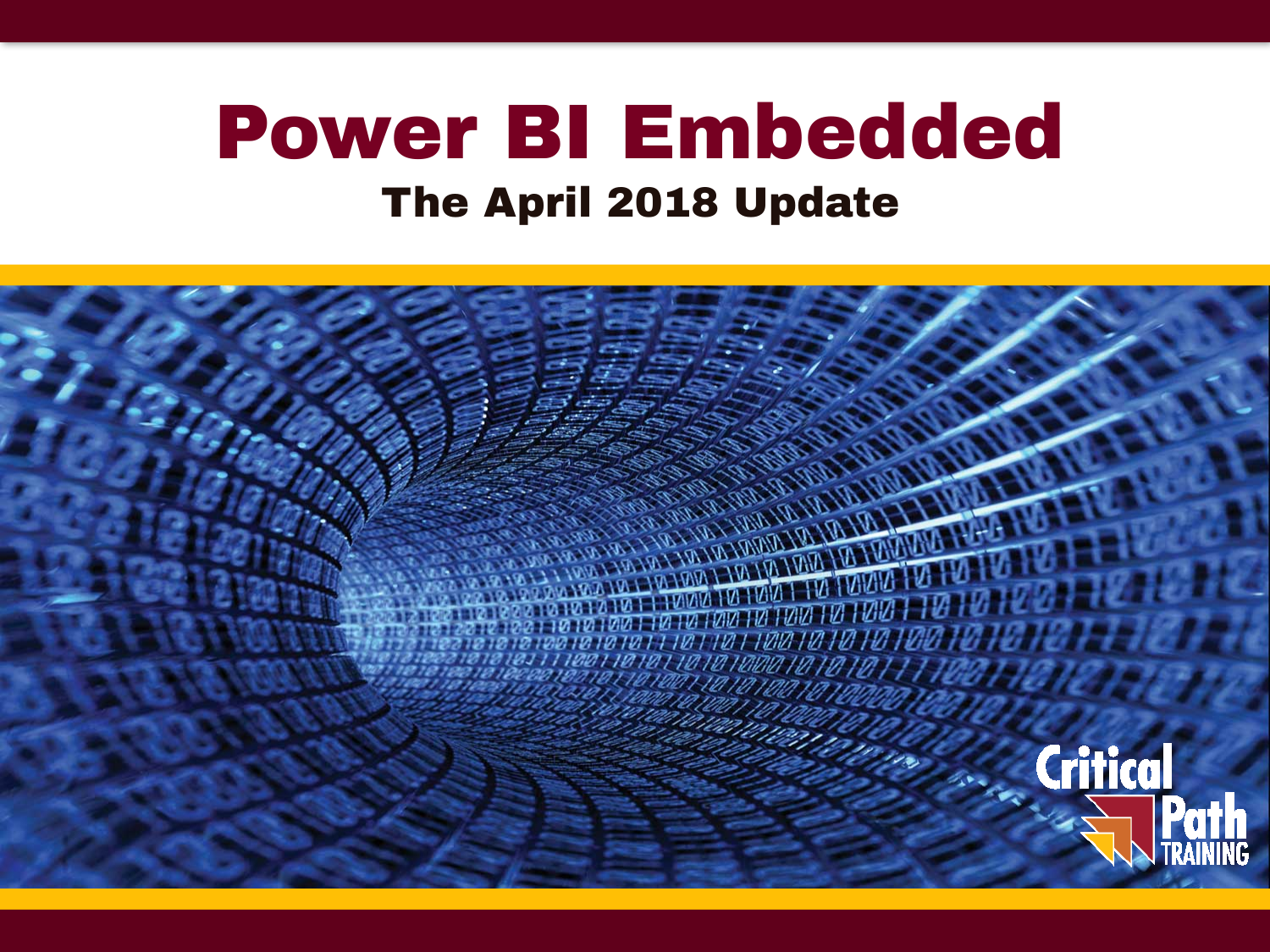

# Power BI Embedded The April 2018 Update